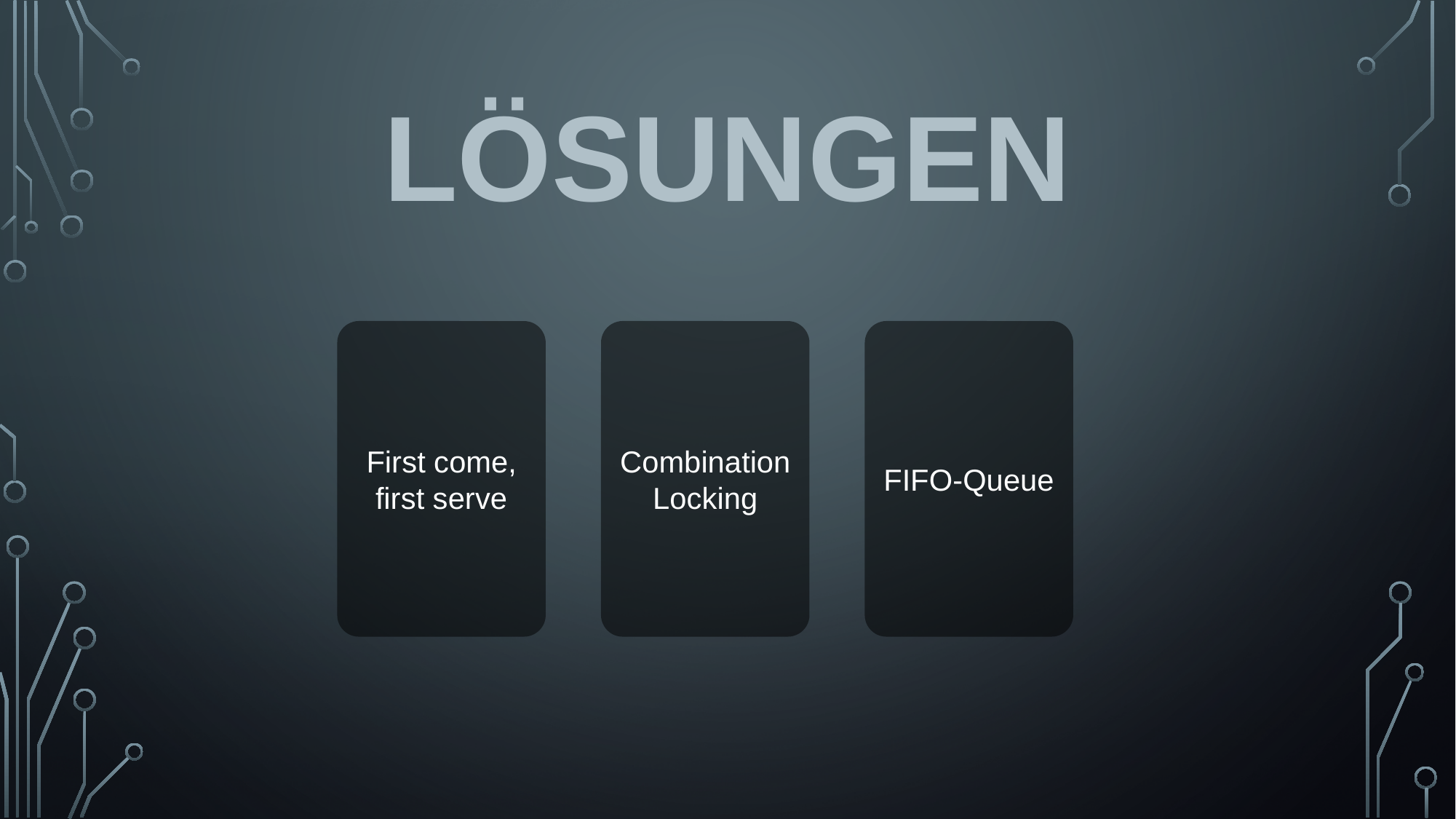

# Lösungen
First come, first serve
Combination Locking
FIFO-Queue